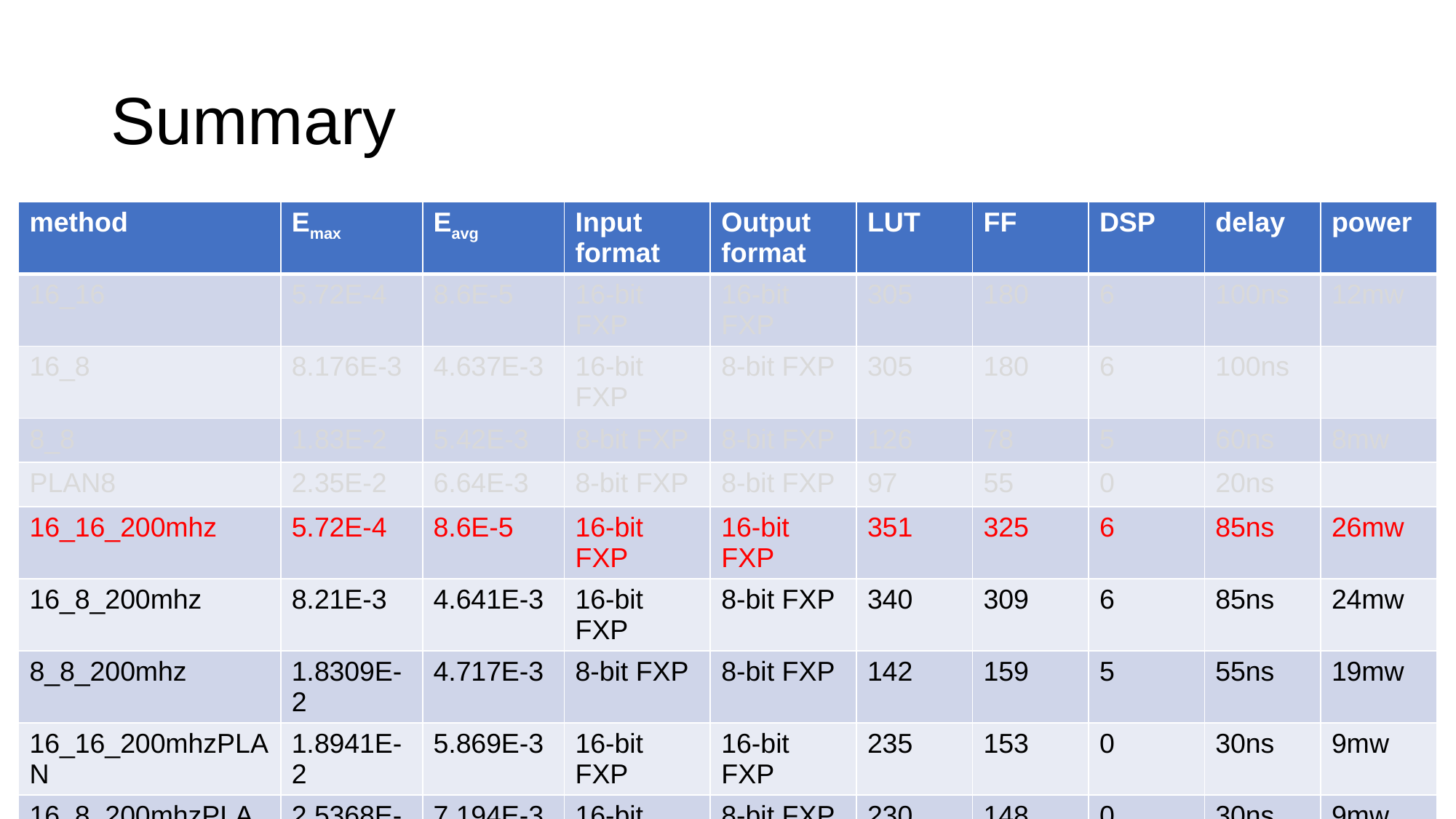

# Summary
| method | Emax | Eavg | Input format | Output format | LUT | FF | DSP | delay | power |
| --- | --- | --- | --- | --- | --- | --- | --- | --- | --- |
| 16\_16 | 5.72E-4 | 8.6E-5 | 16-bit FXP | 16-bit FXP | 305 | 180 | 6 | 100ns | 12mw |
| 16\_8 | 8.176E-3 | 4.637E-3 | 16-bit FXP | 8-bit FXP | 305 | 180 | 6 | 100ns |  |
| 8\_8 | 1.83E-2 | 5.42E-3 | 8-bit FXP | 8-bit FXP | 126 | 78 | 5 | 60ns | 8mw |
| PLAN8 | 2.35E-2 | 6.64E-3 | 8-bit FXP | 8-bit FXP | 97 | 55 | 0 | 20ns |  |
| 16\_16\_200mhz | 5.72E-4 | 8.6E-5 | 16-bit FXP | 16-bit FXP | 351 | 325 | 6 | 85ns | 26mw |
| 16\_8\_200mhz | 8.21E-3 | 4.641E-3 | 16-bit FXP | 8-bit FXP | 340 | 309 | 6 | 85ns | 24mw |
| 8\_8\_200mhz | 1.8309E-2 | 4.717E-3 | 8-bit FXP | 8-bit FXP | 142 | 159 | 5 | 55ns | 19mw |
| 16\_16\_200mhzPLAN | 1.8941E-2 | 5.869E-3 | 16-bit FXP | 16-bit FXP | 235 | 153 | 0 | 30ns | 9mw |
| 16\_8\_200mhzPLAN | 2.5368E-2 | 7.194E-3 | 16-bit FXP | 8-bit FXP | 230 | 148 | 0 | 30ns | 9mw |
| 8\_8\_200mhzPLAN | 2.3544E-2 | 6.64E-3 | 8-bit FXP | 8-bit FXP | 99 | 114 | 0 | 30ns | 5mw |
| 16\_16\_200mhzHlsExpLib | 5.18E-4 | 1.16E-4 | 16-bit FXP | 16-bit FXP | 638 | 630 | 21 | 100ns |  |